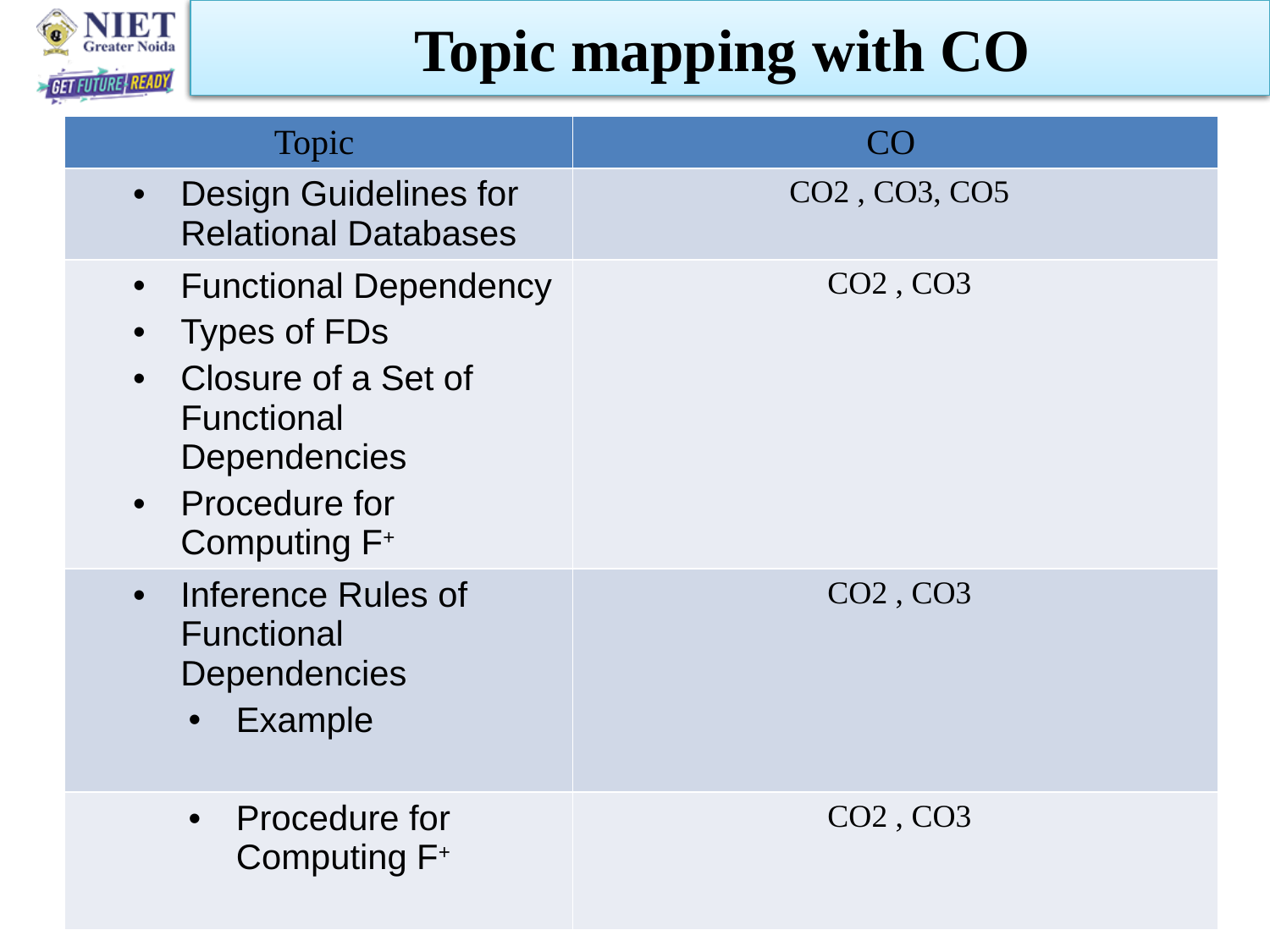

Topic mapping with CO
| Topic | CO |
| --- | --- |
| Design Guidelines for Relational Databases | CO2 , CO3, CO5 |
| Functional Dependency Types of FDs Closure of a Set of Functional Dependencies Procedure for Computing F+ | CO2 , CO3 |
| Inference Rules of Functional Dependencies Example | CO2 , CO3 |
| Procedure for Computing F+ | CO2 , CO3 |
Ram Kumar Sharma   KCS-501 and DBMS      Unit-3
11/13/2021
13